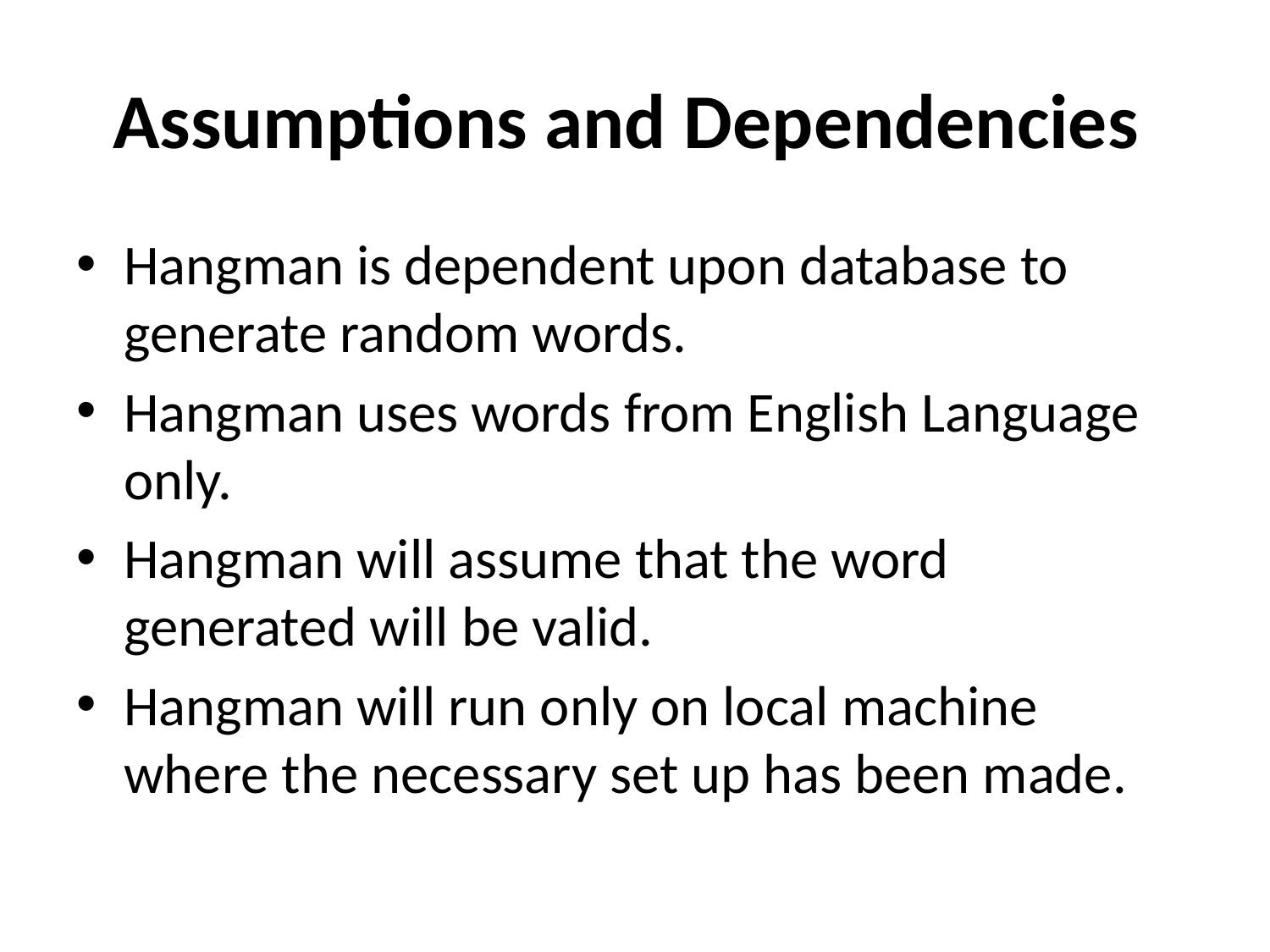

# Assumptions and Dependencies
Hangman is dependent upon database to generate random words.
Hangman uses words from English Language only.
Hangman will assume that the word generated will be valid.
Hangman will run only on local machine where the necessary set up has been made.